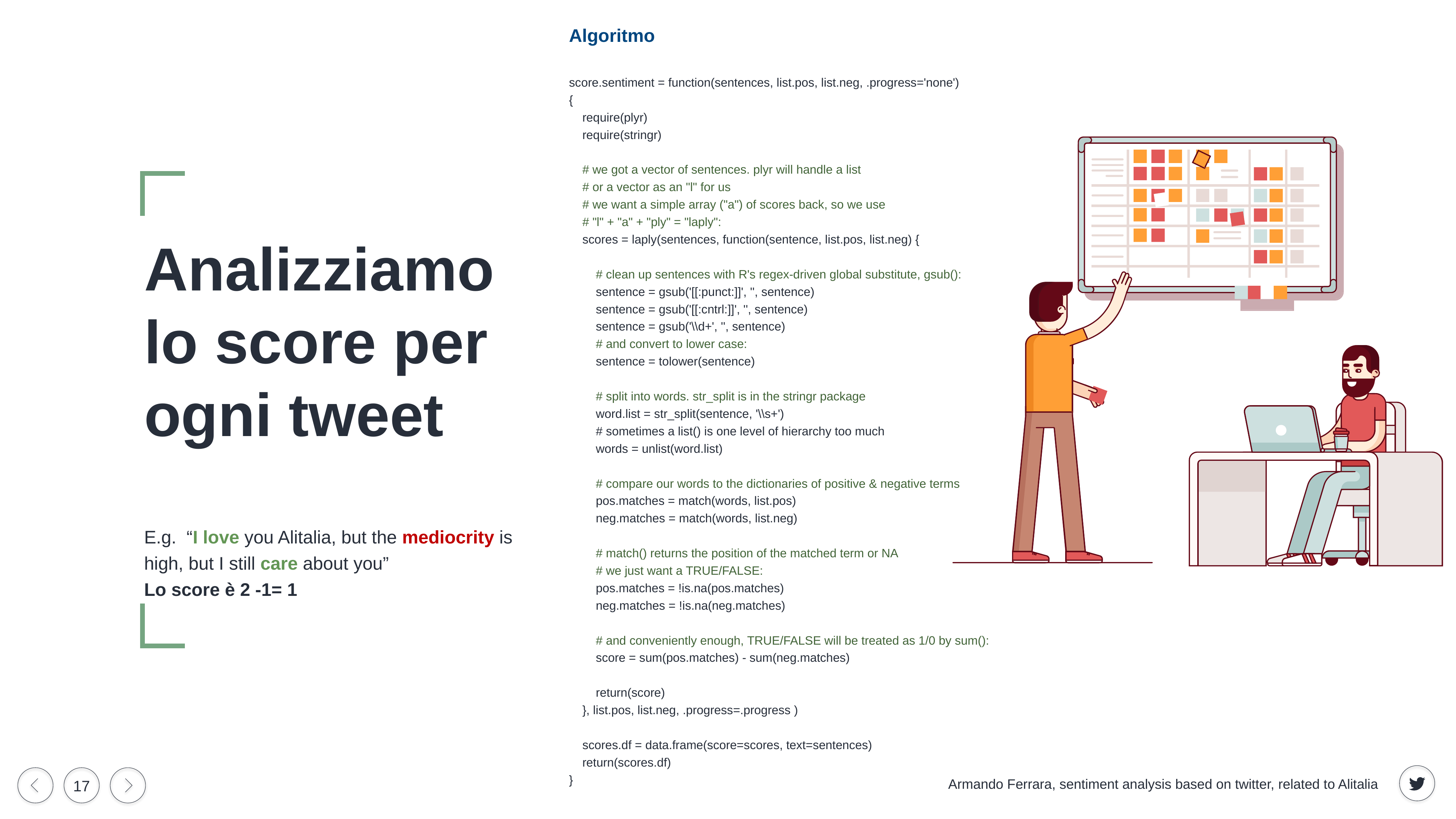

Algoritmo

score.sentiment = function(sentences, list.pos, list.neg, .progress='none')
{
    require(plyr)
    require(stringr)

    # we got a vector of sentences. plyr will handle a list
    # or a vector as an "l" for us
    # we want a simple array ("a") of scores back, so we use
    # "l" + "a" + "ply" = "laply":
    scores = laply(sentences, function(sentence, list.pos, list.neg) {

        # clean up sentences with R's regex-driven global substitute, gsub():
        sentence = gsub('[[:punct:]]', '', sentence)
        sentence = gsub('[[:cntrl:]]', '', sentence)
        sentence = gsub('\\d+', '', sentence)
        # and convert to lower case:
        sentence = tolower(sentence)

        # split into words. str_split is in the stringr package
        word.list = str_split(sentence, '\\s+')
        # sometimes a list() is one level of hierarchy too much
        words = unlist(word.list)

        # compare our words to the dictionaries of positive & negative terms
        pos.matches = match(words, list.pos)
        neg.matches = match(words, list.neg)

        # match() returns the position of the matched term or NA
        # we just want a TRUE/FALSE:
        pos.matches = !is.na(pos.matches)
        neg.matches = !is.na(neg.matches)

        # and conveniently enough, TRUE/FALSE will be treated as 1/0 by sum():
        score = sum(pos.matches) - sum(neg.matches)

        return(score)
    }, list.pos, list.neg, .progress=.progress )

    scores.df = data.frame(score=scores, text=sentences)
    return(scores.df)
}

Analizziamo lo score per ogni tweet

E.g.  “I love you Alitalia, but the mediocrity is high, but I still care about you”
Lo score è 2 -1= 1